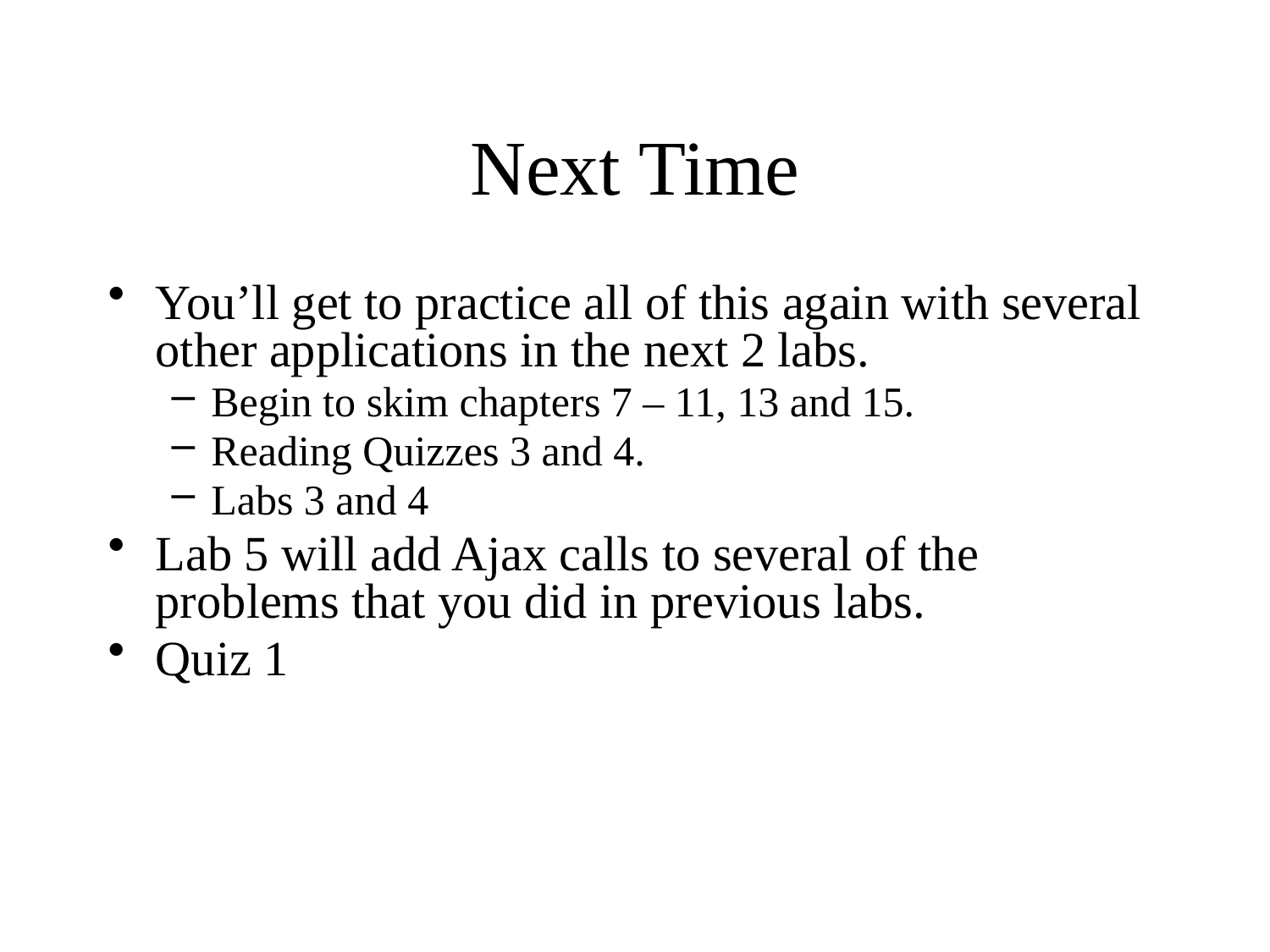

# Next Time
You’ll get to practice all of this again with several other applications in the next 2 labs.
Begin to skim chapters 7 – 11, 13 and 15.
Reading Quizzes 3 and 4.
Labs 3 and 4
Lab 5 will add Ajax calls to several of the problems that you did in previous labs.
Quiz 1